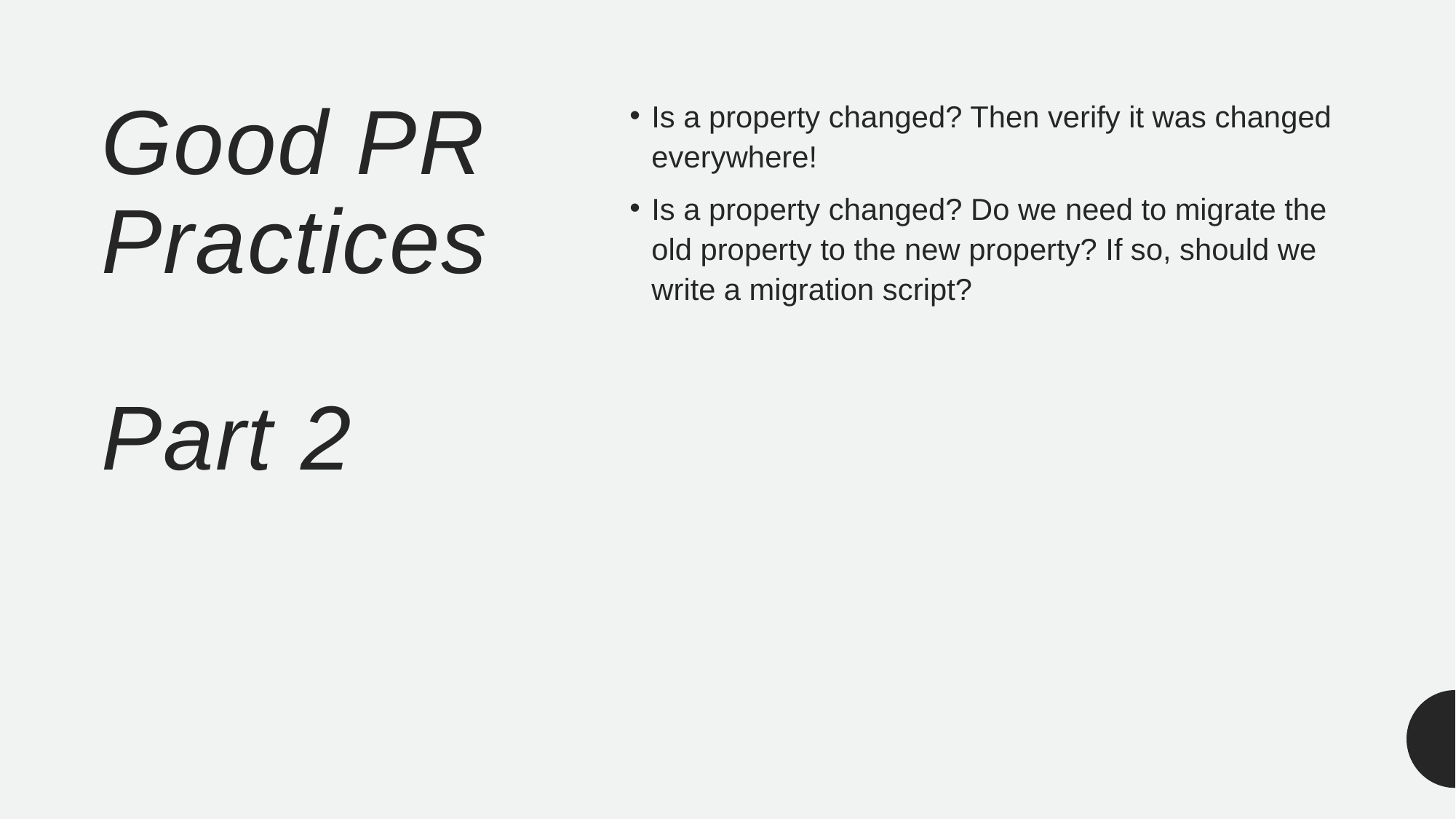

Is a property changed? Then verify it was changed everywhere!
Is a property changed? Do we need to migrate the old property to the new property? If so, should we write a migration script?

# Good PR Practices Part 2